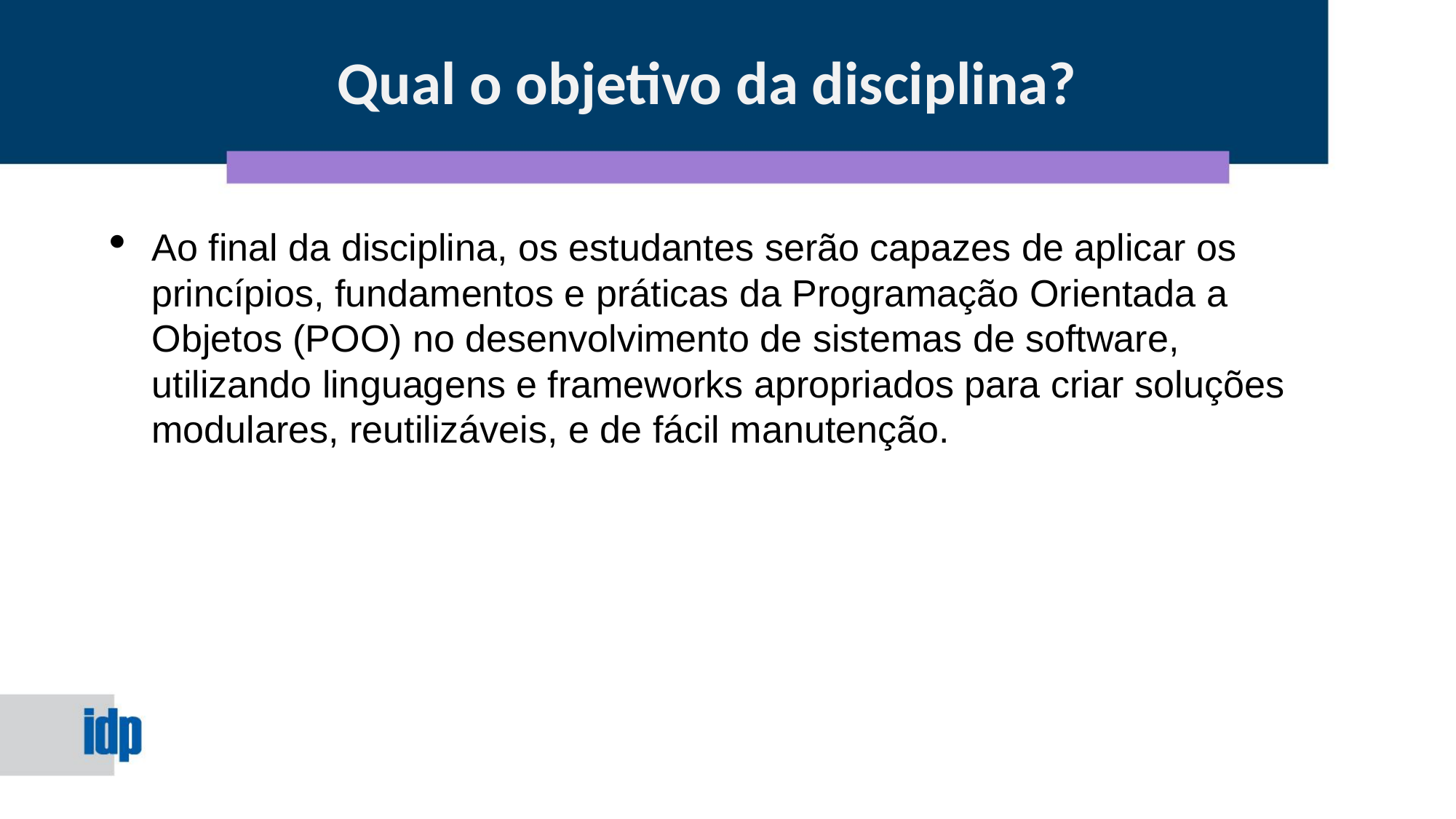

Qual o objetivo da disciplina?
Ao final da disciplina, os estudantes serão capazes de aplicar os princípios, fundamentos e práticas da Programação Orientada a Objetos (POO) no desenvolvimento de sistemas de software, utilizando linguagens e frameworks apropriados para criar soluções modulares, reutilizáveis, e de fácil manutenção.